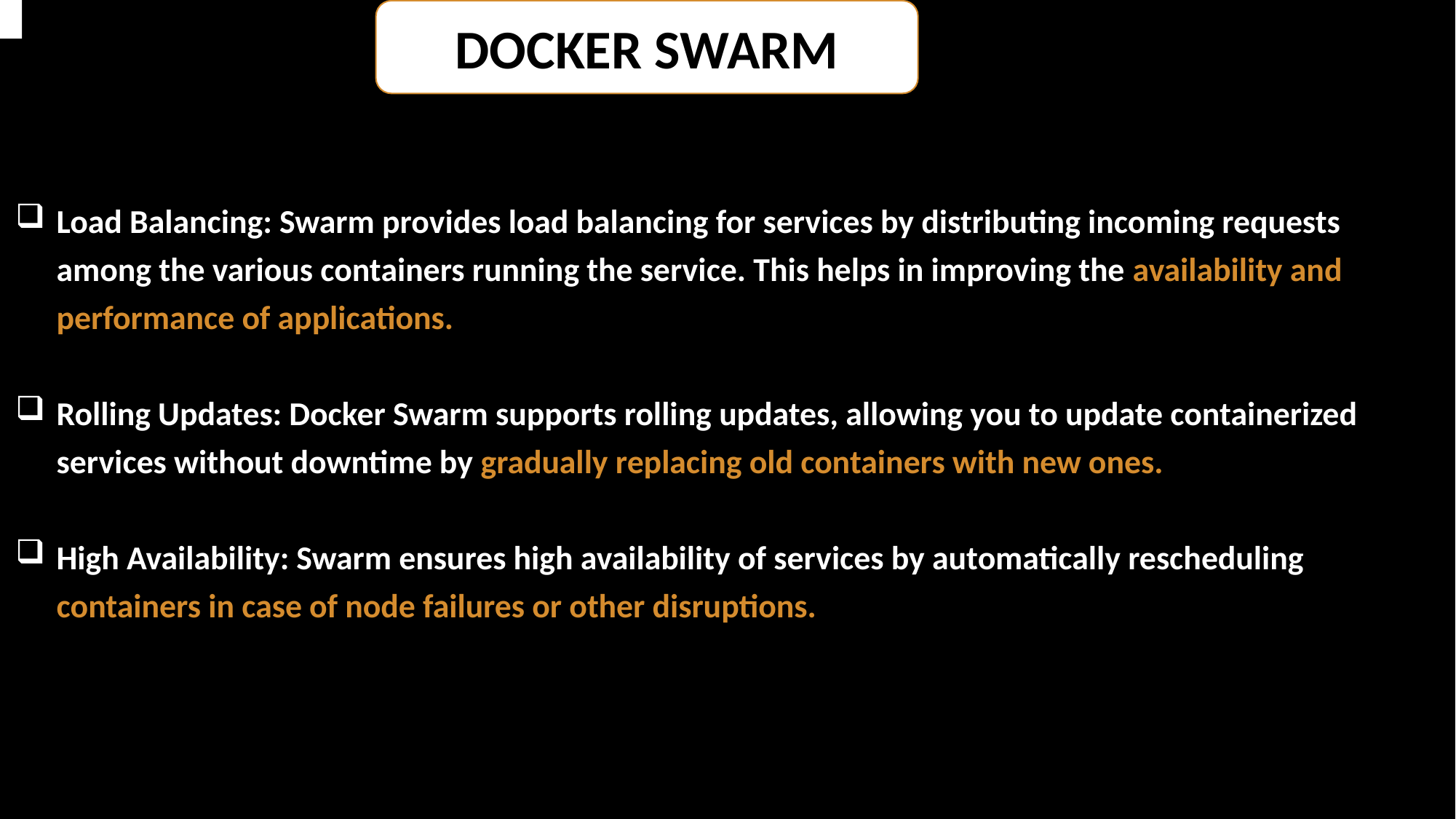

DOCKER SWARM
Load Balancing: Swarm provides load balancing for services by distributing incoming requests among the various containers running the service. This helps in improving the availability and performance of applications.

Rolling Updates: Docker Swarm supports rolling updates, allowing you to update containerized services without downtime by gradually replacing old containers with new ones.

High Availability: Swarm ensures high availability of services by automatically rescheduling containers in case of node failures or other disruptions.